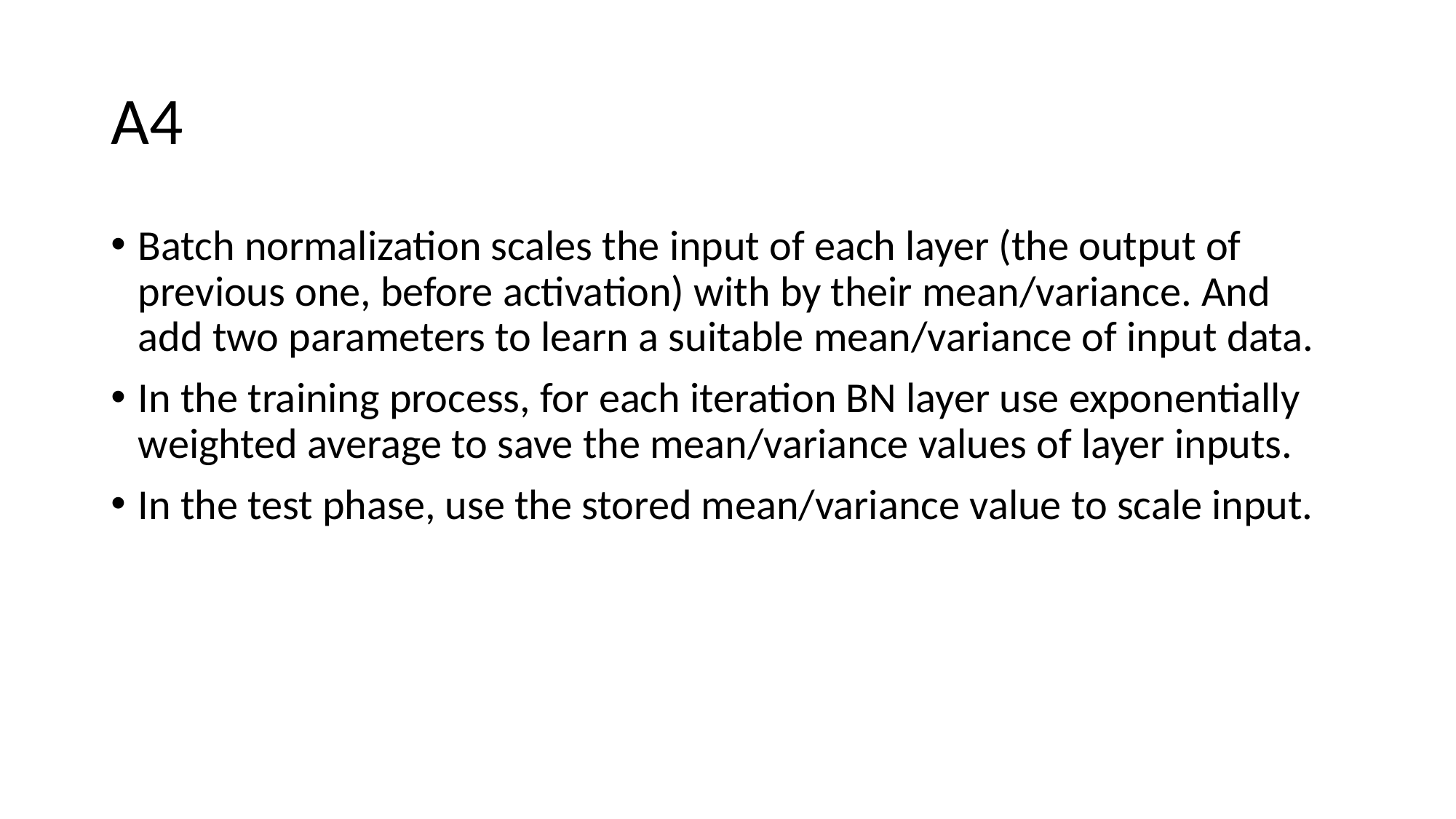

# A4
Batch normalization scales the input of each layer (the output of previous one, before activation) with by their mean/variance. And add two parameters to learn a suitable mean/variance of input data.
In the training process, for each iteration BN layer use exponentially weighted average to save the mean/variance values of layer inputs.
In the test phase, use the stored mean/variance value to scale input.